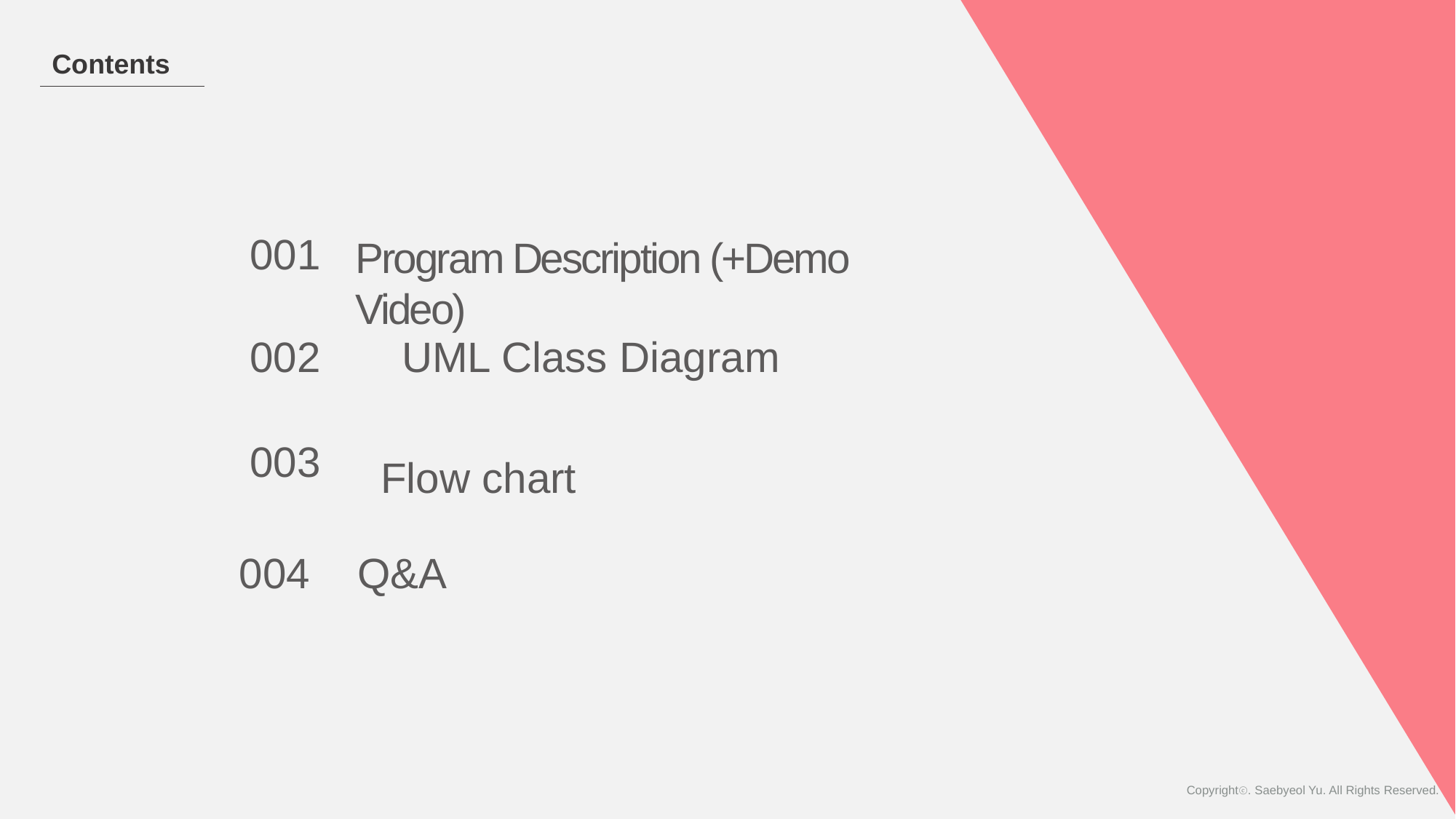

Contents
001
Program Description (+Demo Video)
002
UML Class Diagram
Flow chart
003
004    Q&A